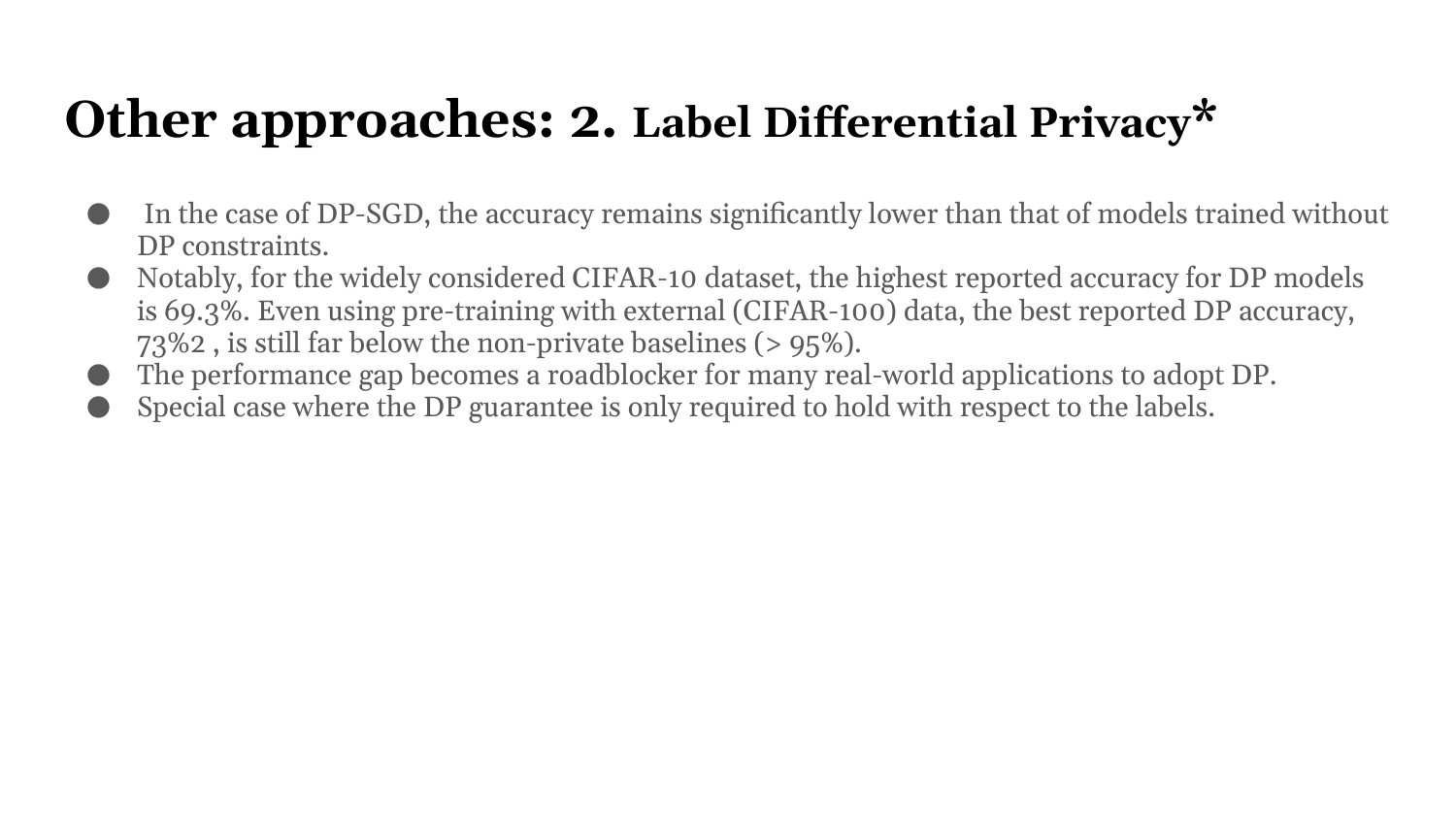

# Other approaches: 2. Label Differential Privacy*
 In the case of DP-SGD, the accuracy remains significantly lower than that of models trained without DP constraints.
Notably, for the widely considered CIFAR-10 dataset, the highest reported accuracy for DP models is 69.3%. Even using pre-training with external (CIFAR-100) data, the best reported DP accuracy, 73%2 , is still far below the non-private baselines (> 95%).
The performance gap becomes a roadblocker for many real-world applications to adopt DP.
Special case where the DP guarantee is only required to hold with respect to the labels.